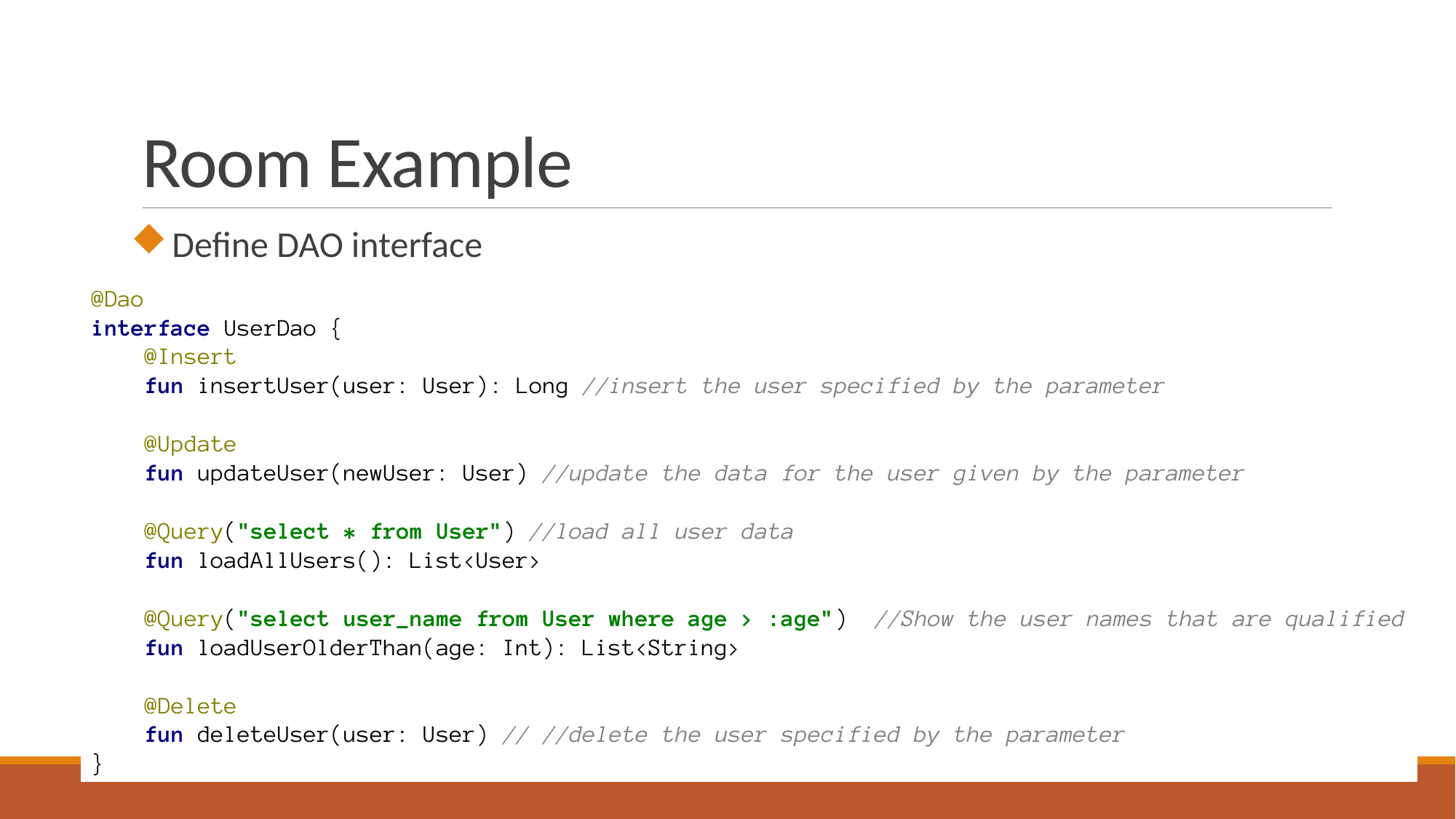

# Room Example
Define DAO interface
@Dao
interface UserDao {
    @Insert
    fun insertUser(user: User): Long //insert the user specified by the parameter
    @Update
    fun updateUser(newUser: User) //update the data for the user given by the parameter
    @Query("select * from User") //load all user data
    fun loadAllUsers(): List<User>
    @Query("select user_name from User where age > :age")  //Show the user names that are qualified
    fun loadUserOlderThan(age: Int): List<String>
    @Delete
    fun deleteUser(user: User) // //delete the user specified by the parameter
}